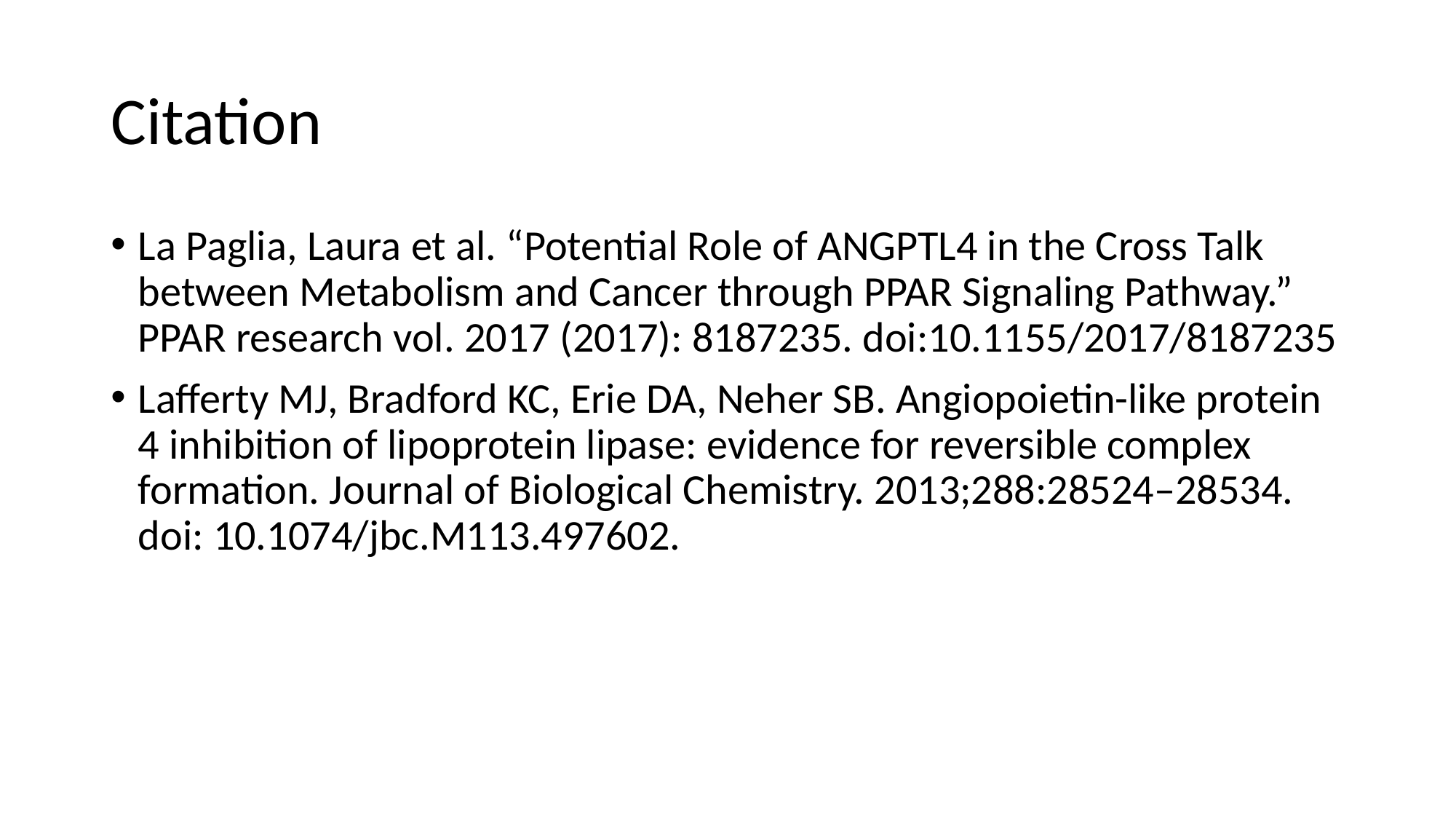

# Citation
La Paglia, Laura et al. “Potential Role of ANGPTL4 in the Cross Talk between Metabolism and Cancer through PPAR Signaling Pathway.” PPAR research vol. 2017 (2017): 8187235. doi:10.1155/2017/8187235
Lafferty MJ, Bradford KC, Erie DA, Neher SB. Angiopoietin-like protein 4 inhibition of lipoprotein lipase: evidence for reversible complex formation. Journal of Biological Chemistry. 2013;288:28524–28534. doi: 10.1074/jbc.M113.497602.